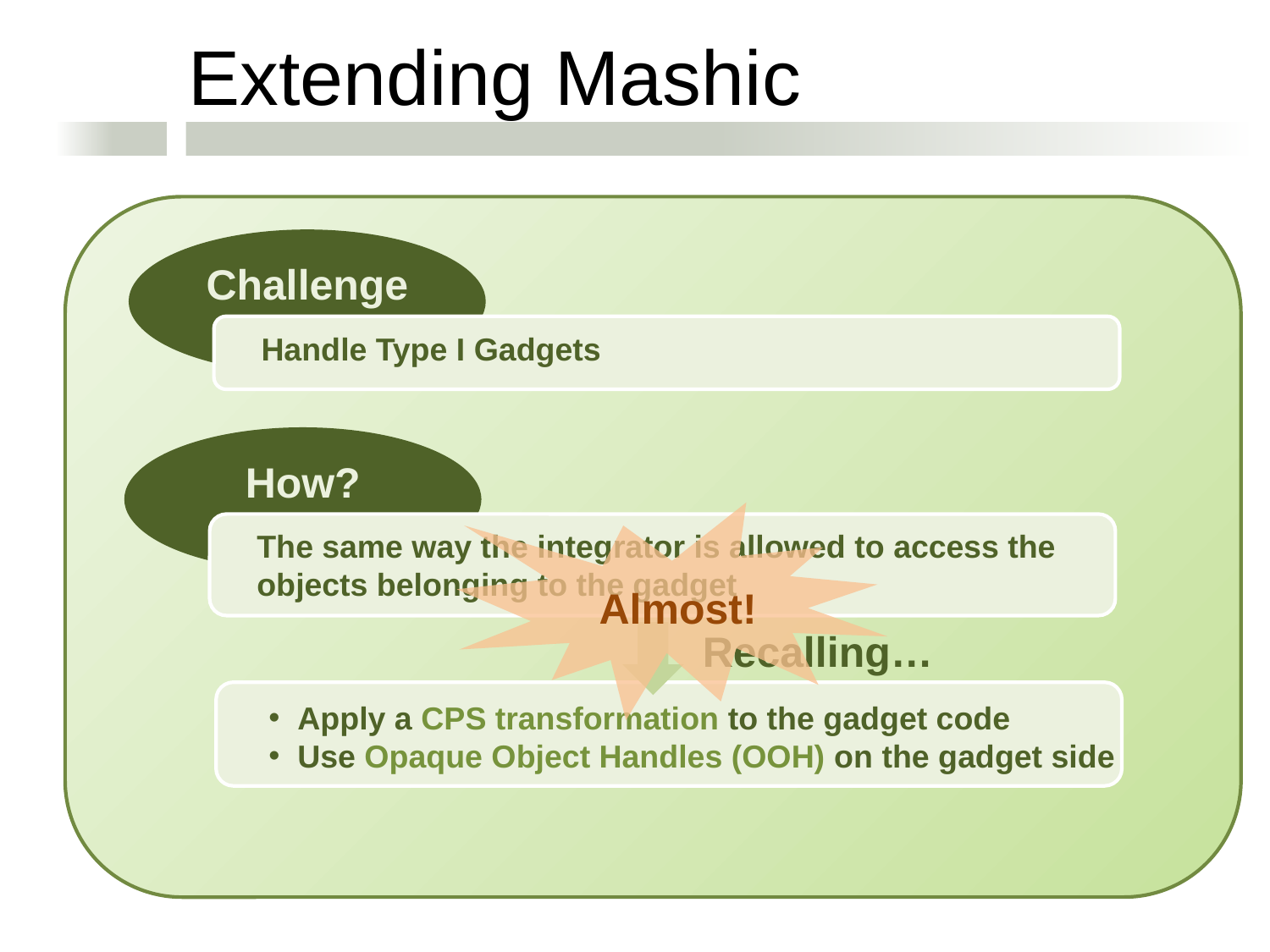

Extending Mashic

Challenge

Handle Type I Gadgets

How?

The same way the integrator is allowed to access the objects belonging to the gadget

Almost!
Recalling…

  Apply a CPS transformation to the gadget code
  Use Opaque Object Handles (OOH) on the gadget side